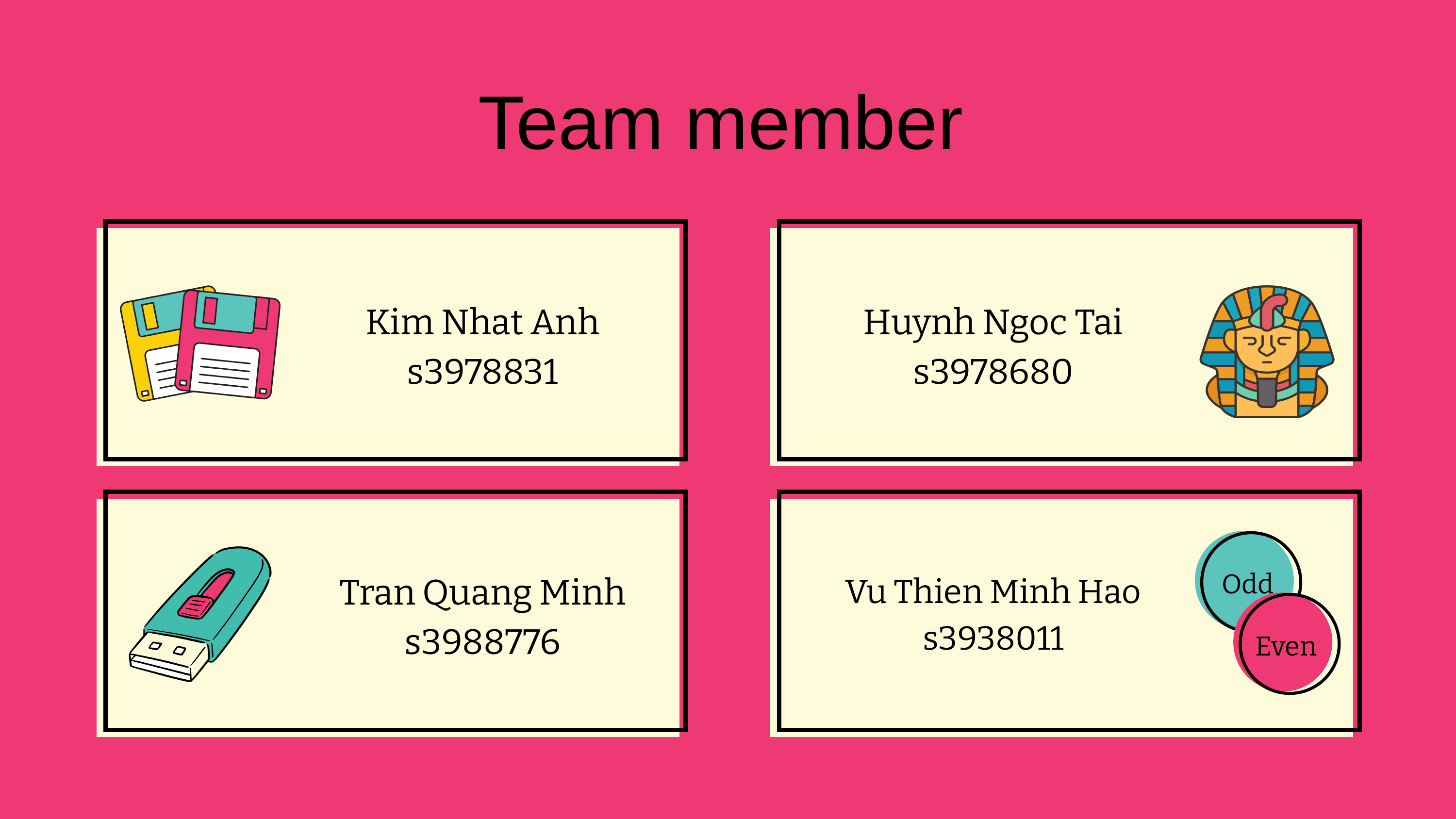

Team member

Kim Nhat Anh
s3978831
Huynh Ngoc Tai
s3978680

Odd
Tran Quang Minh
s3988776
Vu Thien Minh Hao
s3938011

Even